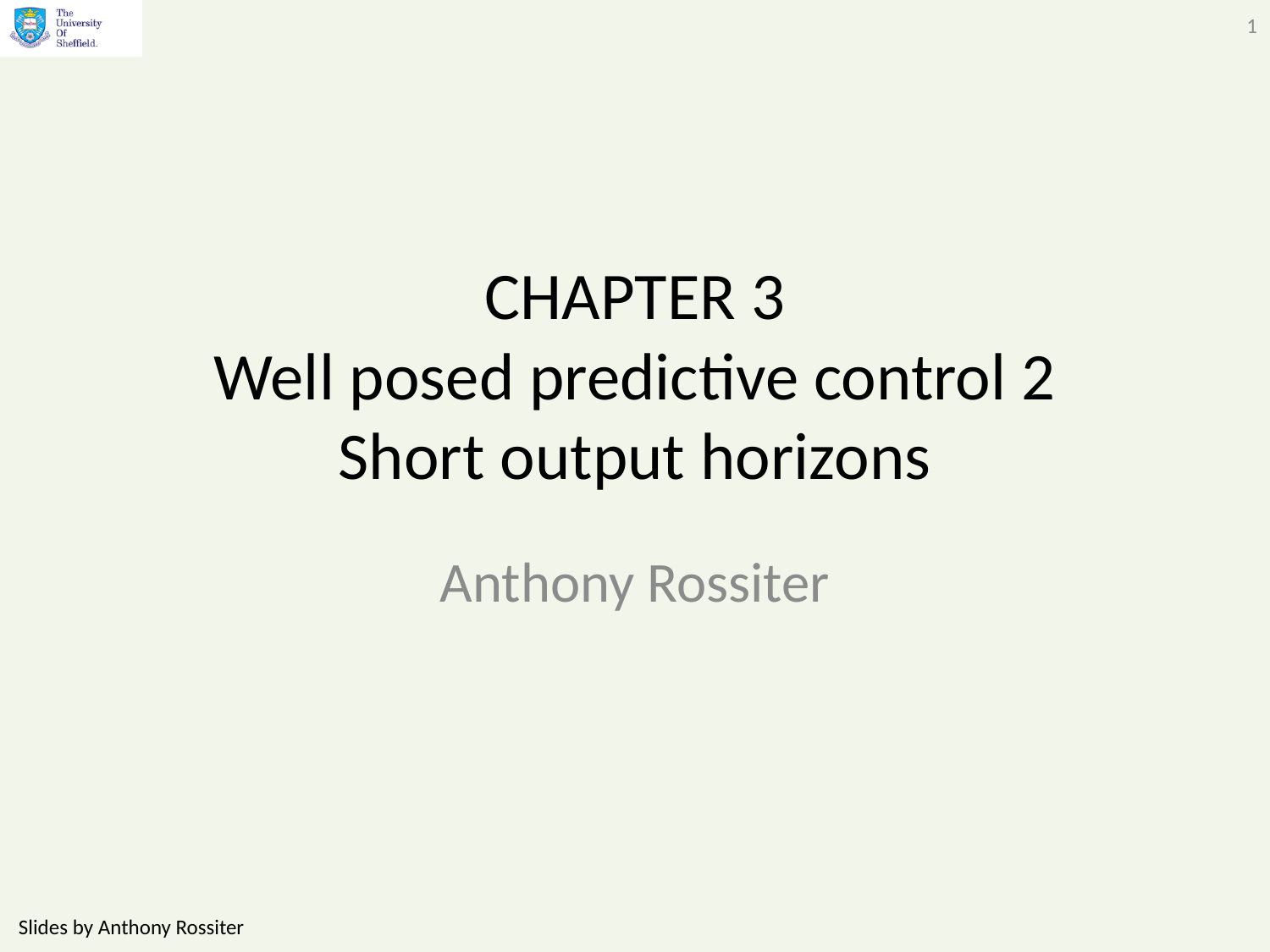

1
# CHAPTER 3 Well posed predictive control 2 Short output horizons
Anthony Rossiter
Slides by Anthony Rossiter